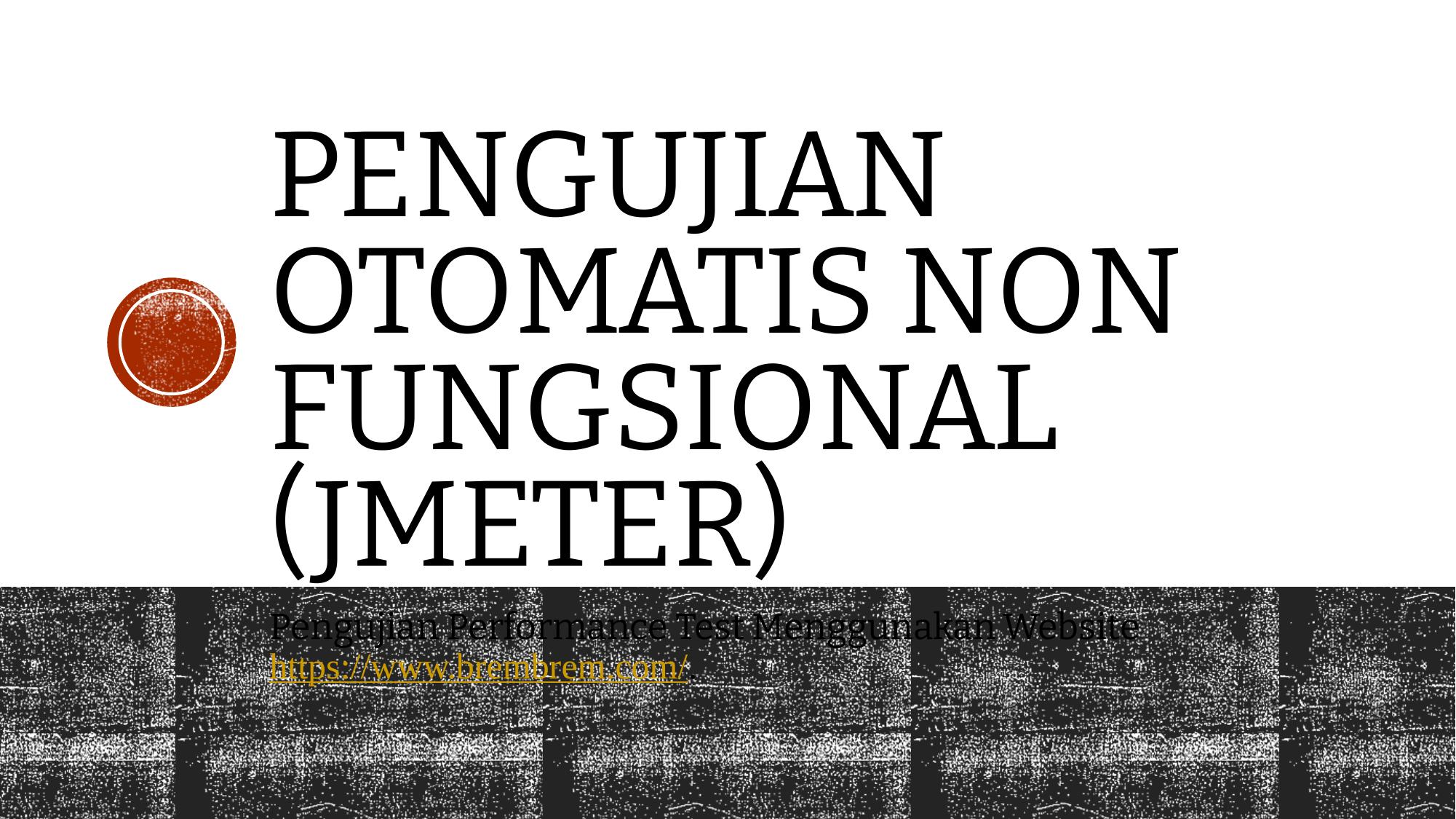

# Pengujian otomatis non fungsional (Jmeter)
Pengujian Performance Test Menggunakan Website https://www.brembrem.com/.